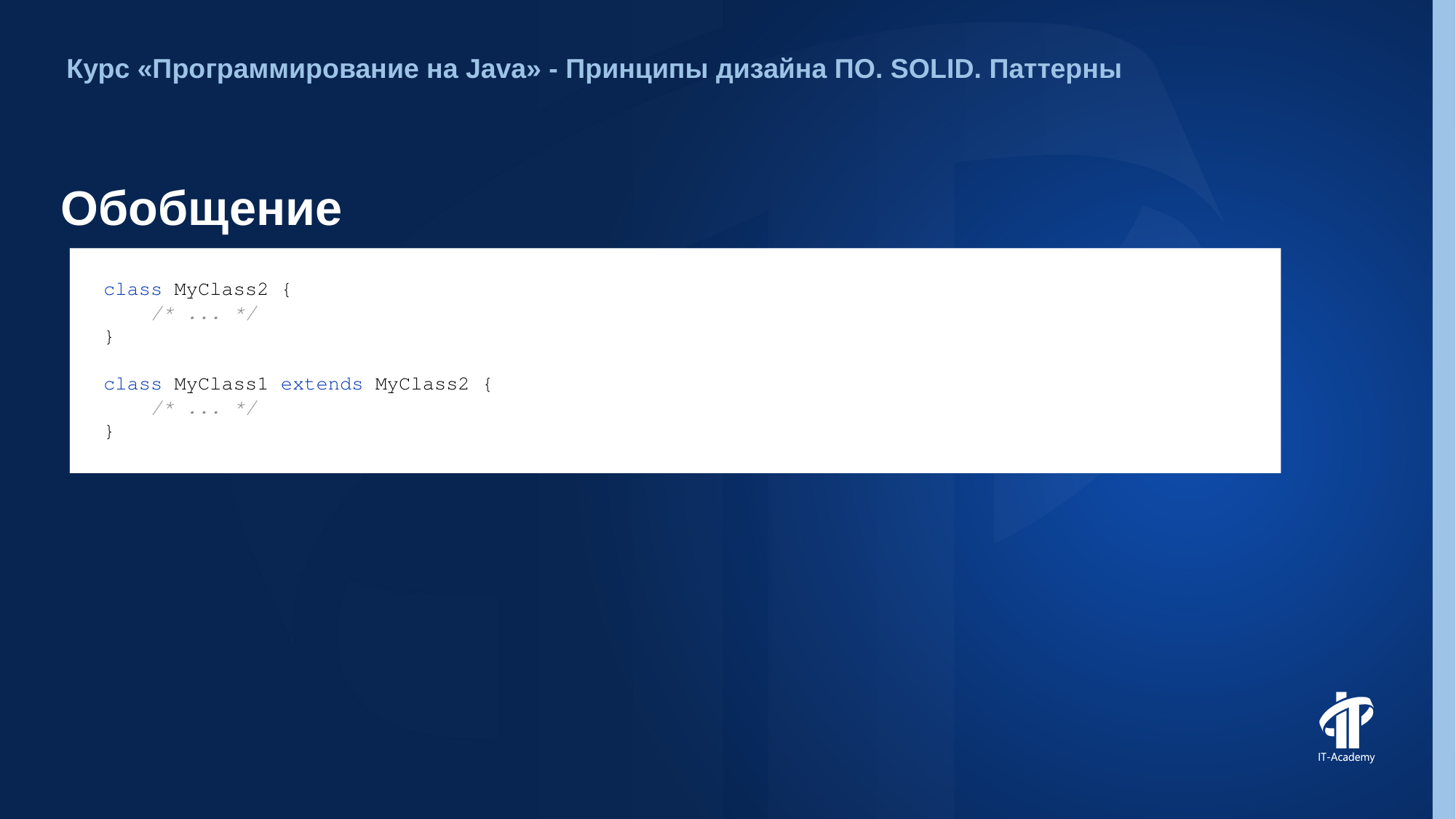

Курс «Программирование на Java» - Принципы дизайна ПО. SOLID. Паттерны
# Обобщение

class MyClass2 {
    /* ... */
}

class MyClass1 extends MyClass2 {
    /* ... */
}